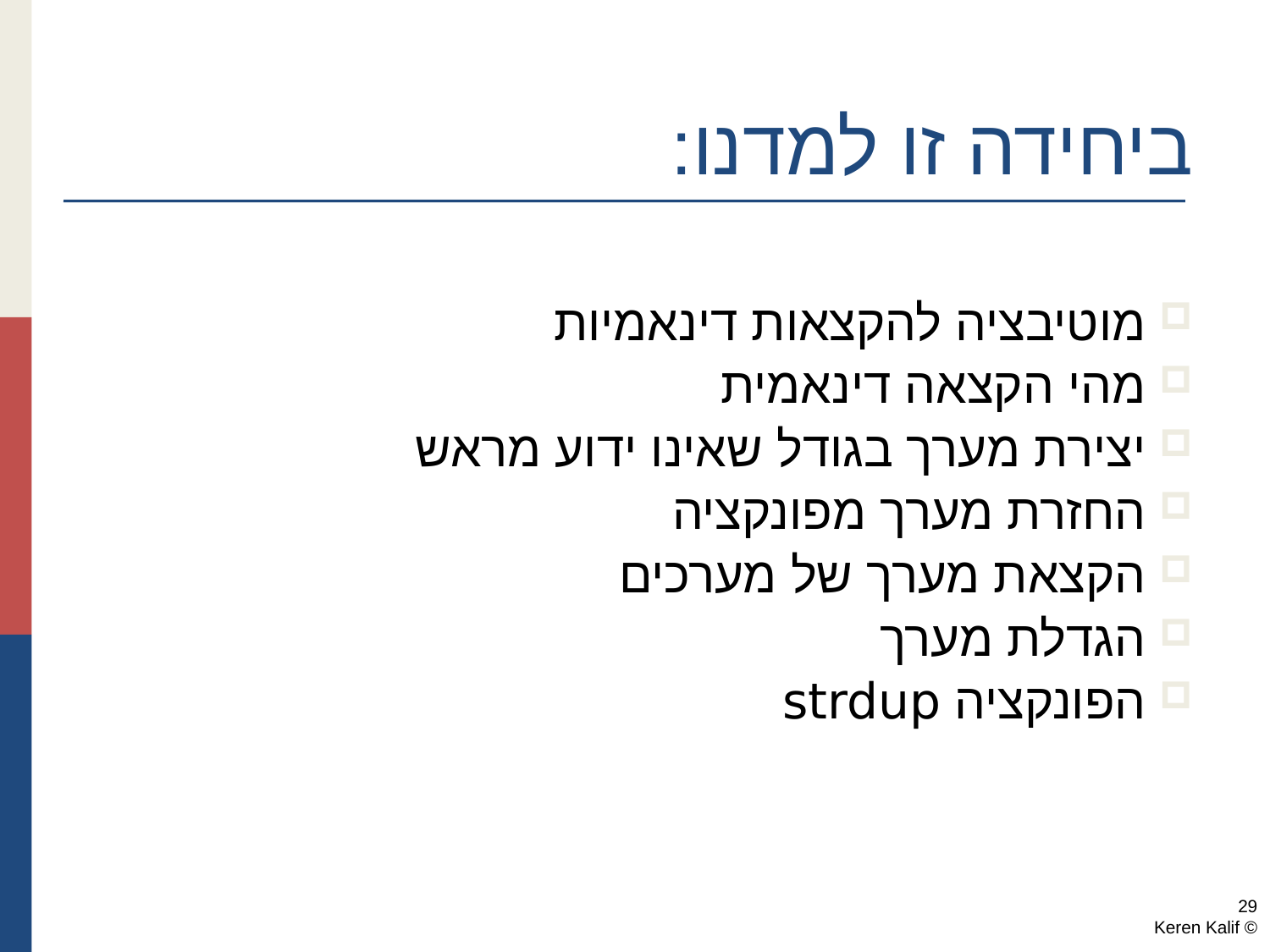

ביחידה זו למדנו:

מוטיבציה להקצאות דינאמיות
מהי הקצאה דינאמית
יצירת מערך בגודל שאינו ידוע מראש
החזרת מערך מפונקציה
הקצאת מערך של מערכים
הגדלת מערך
הפונקציה strdup

29
© Keren Kalif